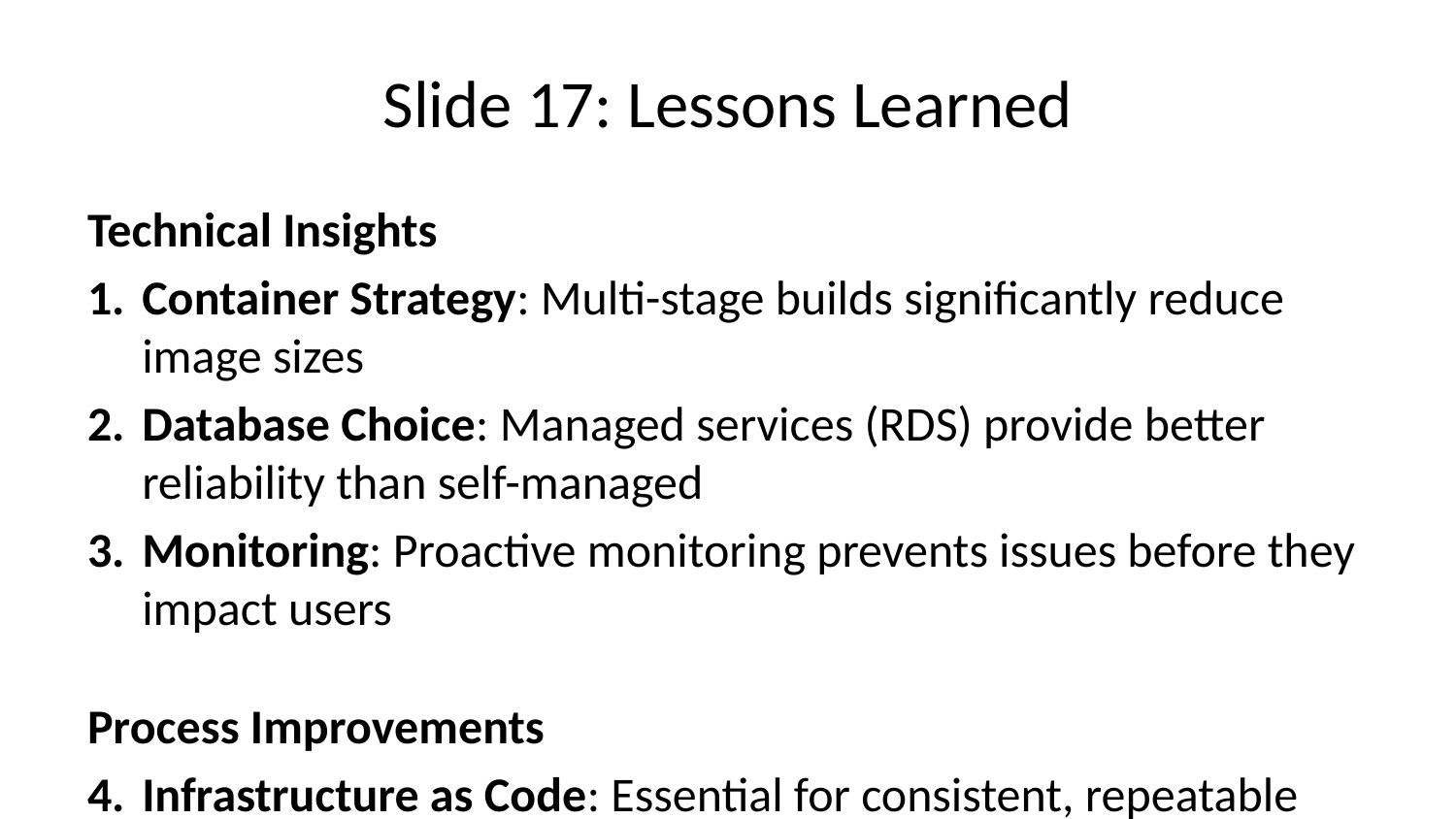

# Slide 17: Lessons Learned
Technical Insights
Container Strategy: Multi-stage builds significantly reduce image sizes
Database Choice: Managed services (RDS) provide better reliability than self-managed
Monitoring: Proactive monitoring prevents issues before they impact users
Process Improvements
Infrastructure as Code: Essential for consistent, repeatable deployments
Automated Testing: Catches issues early in the development cycle
Documentation: Critical for team knowledge sharing and onboarding